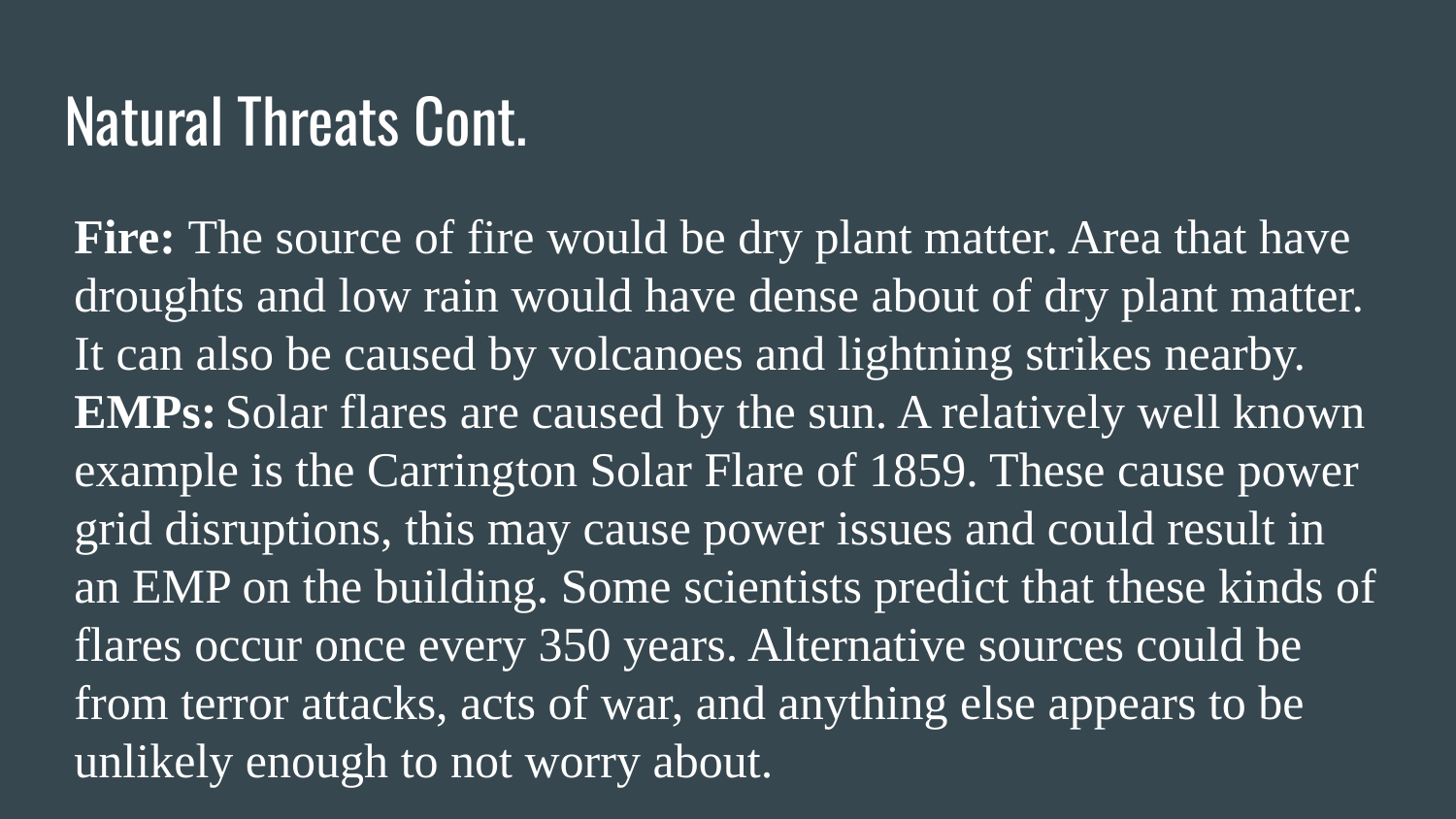

# Natural Threats Cont.
Fire: The source of fire would be dry plant matter. Area that have droughts and low rain would have dense about of dry plant matter. It can also be caused by volcanoes and lightning strikes nearby.
EMPs: Solar flares are caused by the sun. A relatively well known example is the Carrington Solar Flare of 1859. These cause power grid disruptions, this may cause power issues and could result in an EMP on the building. Some scientists predict that these kinds of flares occur once every 350 years. Alternative sources could be from terror attacks, acts of war, and anything else appears to be unlikely enough to not worry about.